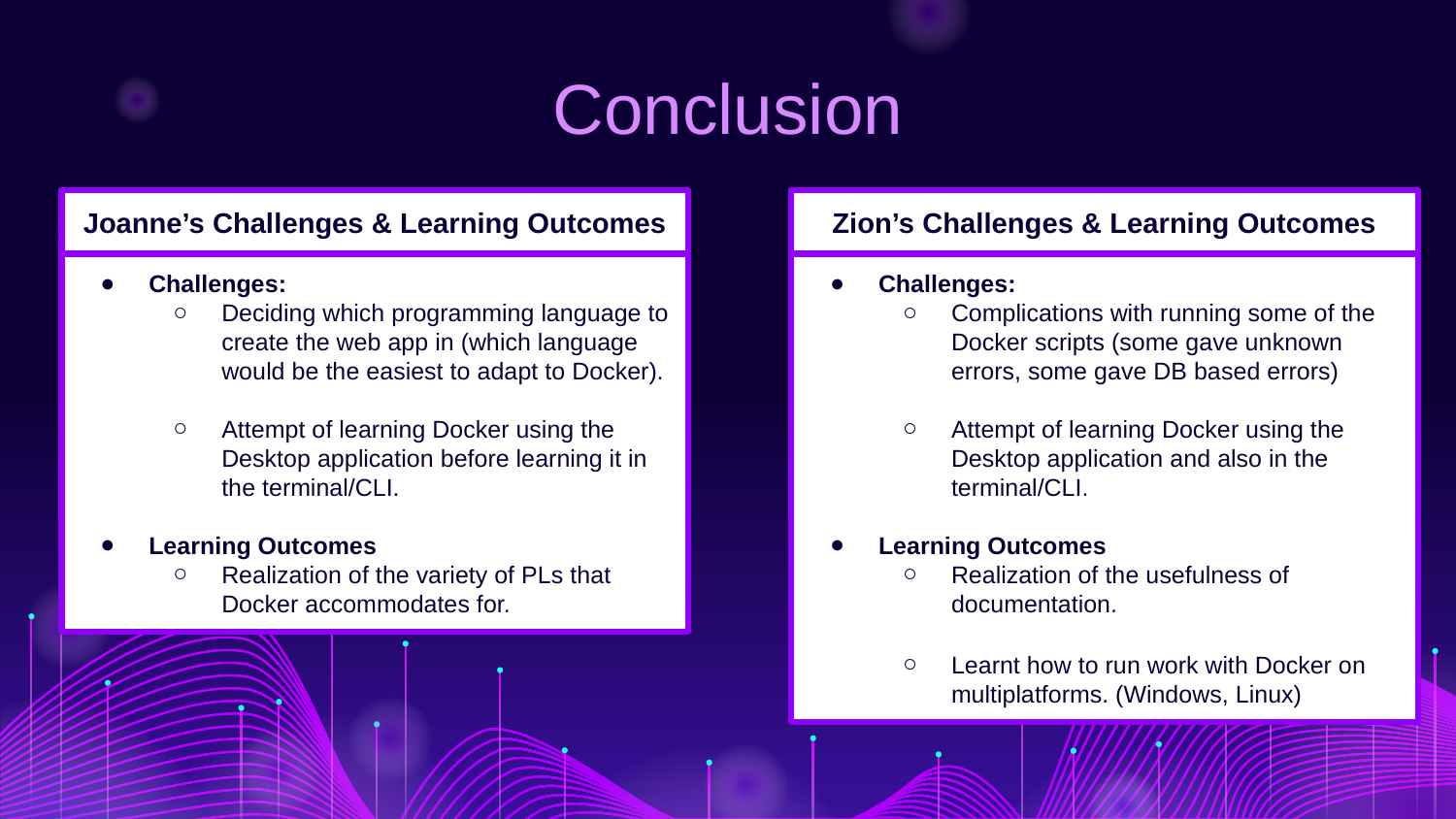

# Conclusion

Joanne’s Challenges & Learning Outcomes
Zion’s Challenges & Learning Outcomes
Challenges:
Deciding which programming language to create the web app in (which language would be the easiest to adapt to Docker).

Attempt of learning Docker using the Desktop application before learning it in the terminal/CLI.

Learning Outcomes
Realization of the variety of PLs that Docker accommodates for.
Challenges:
Complications with running some of the Docker scripts (some gave unknown errors, some gave DB based errors)

Attempt of learning Docker using the Desktop application and also in the terminal/CLI.

Learning Outcomes
Realization of the usefulness of documentation.
Learnt how to run work with Docker on multiplatforms. (Windows, Linux)